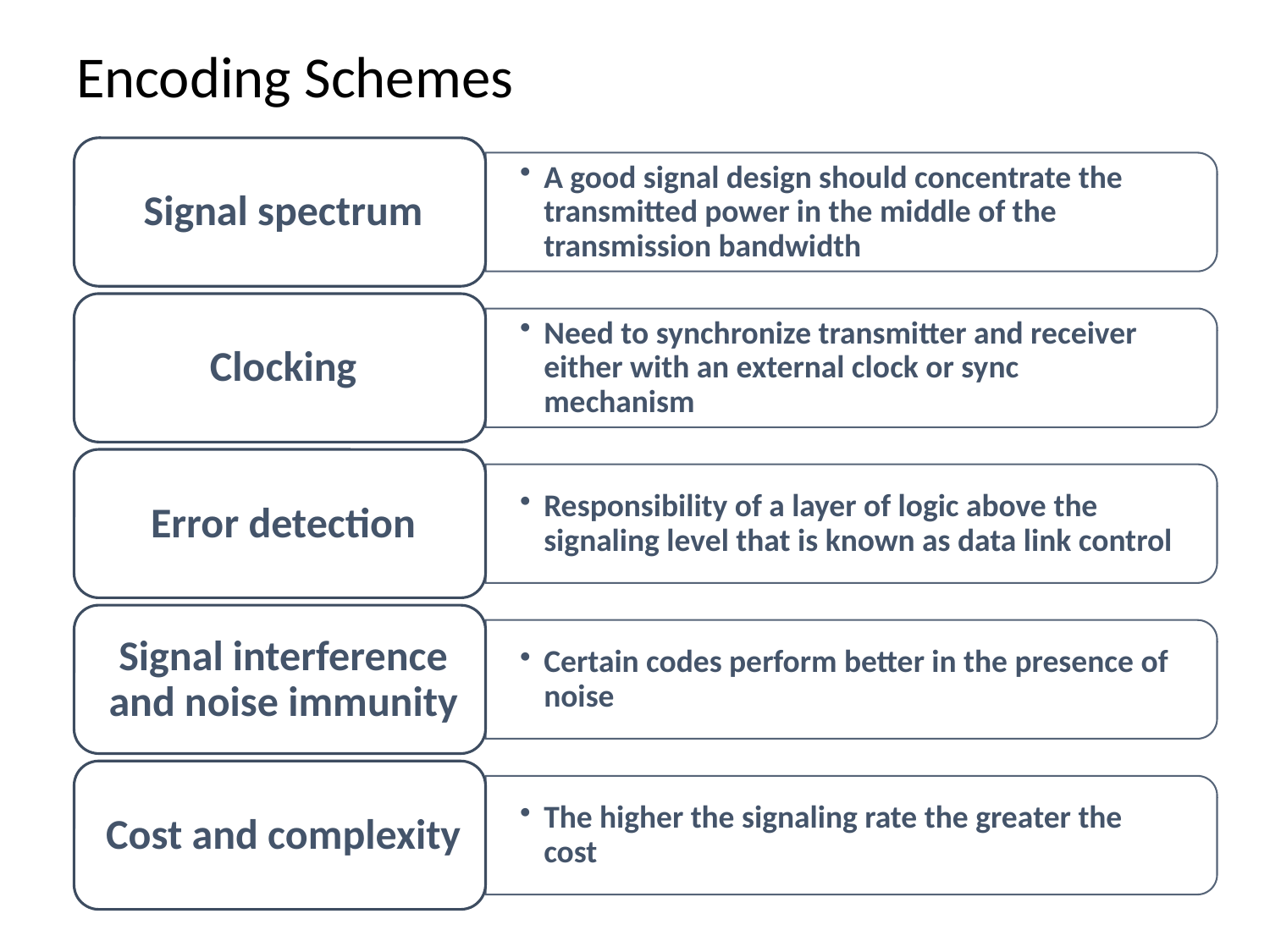

# Encoding Schemes
A good signal design should concentrate the transmitted power in the middle of the transmission bandwidth
Signal spectrum
Need to synchronize transmitter and receiver either with an external clock or sync mechanism
Clocking
Responsibility of a layer of logic above the signaling level that is known as data link control
Error detection
Certain codes perform better in the presence of noise
Signal interference and noise immunity
The higher the signaling rate the greater the cost
Cost and complexity